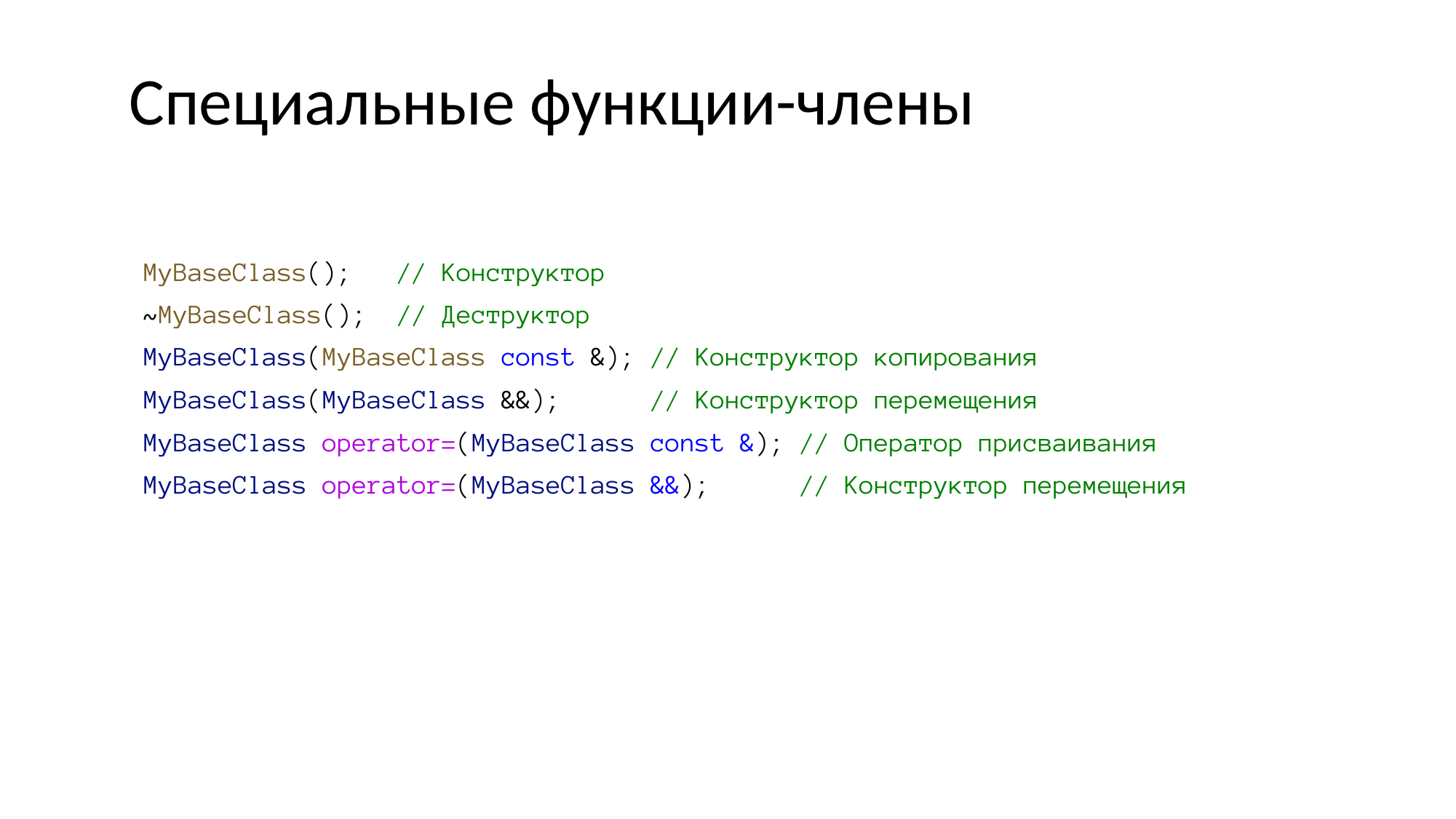

Специальные функции-члены
 MyBaseClass();   // Конструктор
 ~MyBaseClass();  // Деструктор
 MyBaseClass(MyBaseClass const &); // Конструктор копирования
 MyBaseClass(MyBaseClass &&);      // Конструктор перемещения
 MyBaseClass operator=(MyBaseClass const &); // Оператор присваивания
 MyBaseClass operator=(MyBaseClass &&);      // Конструктор перемещения